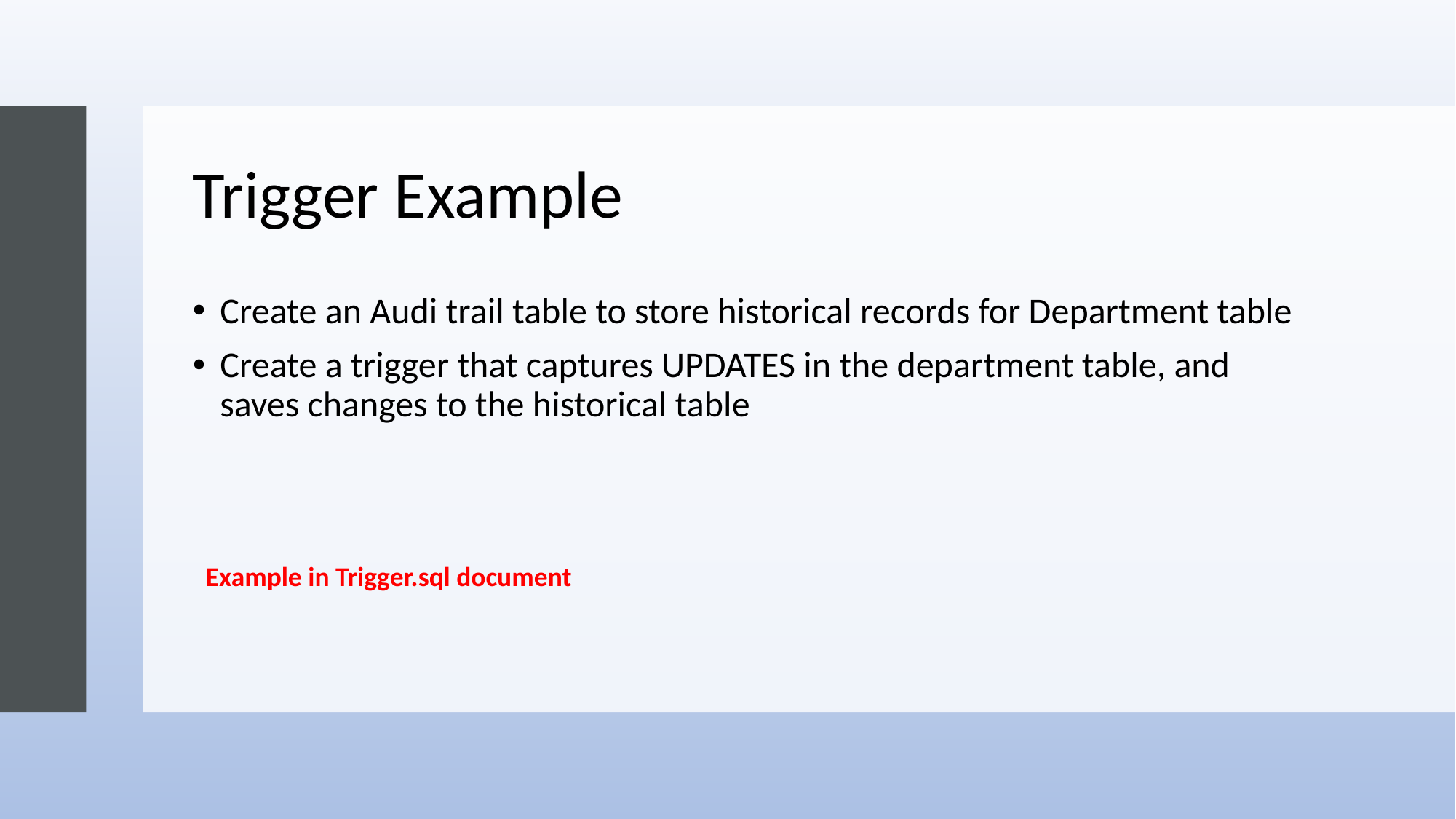

# Trigger Example
Create an Audi trail table to store historical records for Department table
Create a trigger that captures UPDATES in the department table, and saves changes to the historical table

Example in Trigger.sql document